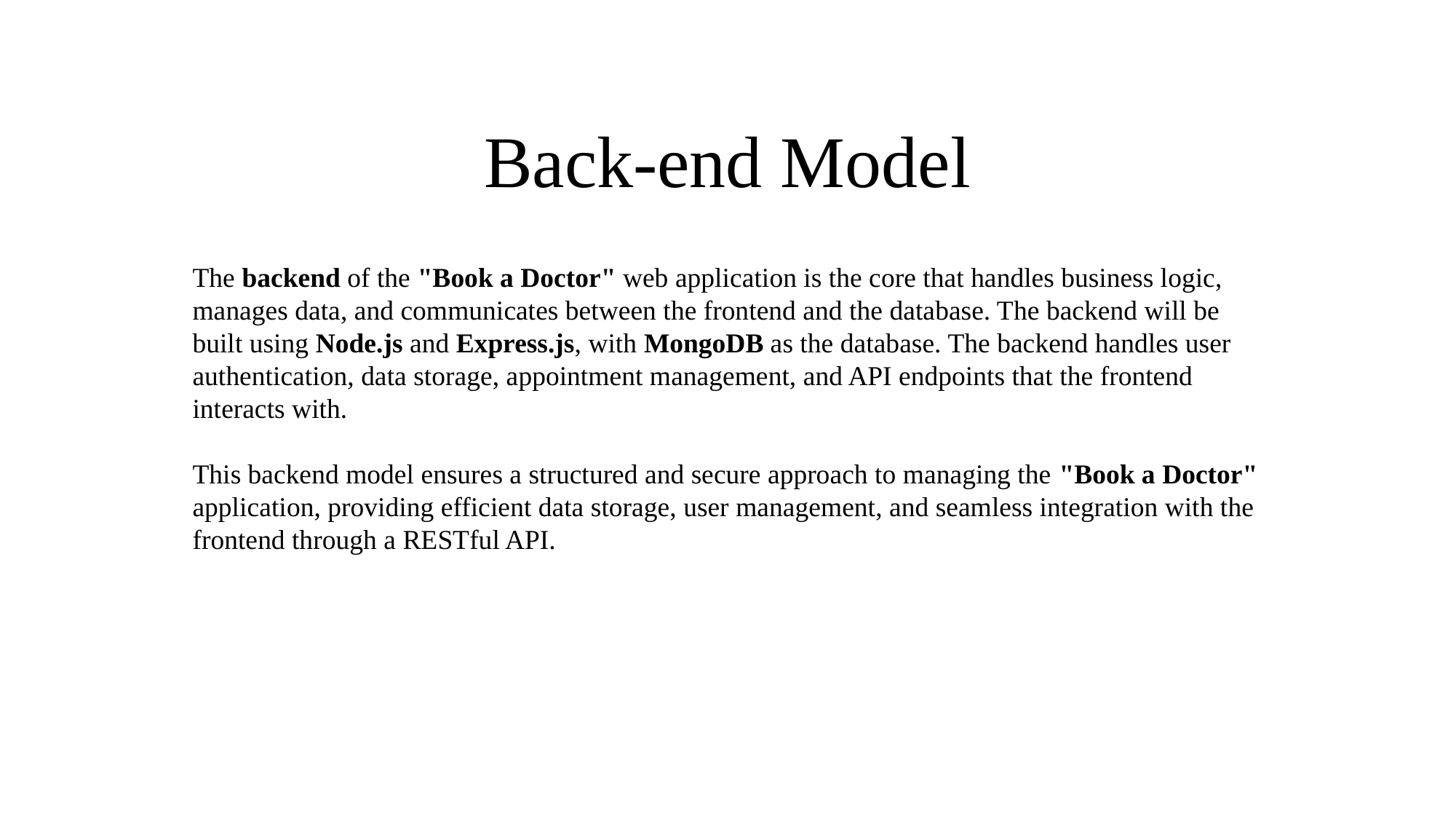

Back-end Model
The backend of the "Book a Doctor" web application is the core that handles business logic, manages data, and communicates between the frontend and the database. The backend will be built using Node.js and Express.js, with MongoDB as the database. The backend handles user authentication, data storage, appointment management, and API endpoints that the frontend interacts with.

This backend model ensures a structured and secure approach to managing the "Book a Doctor" application, providing efficient data storage, user management, and seamless integration with the frontend through a RESTful API.